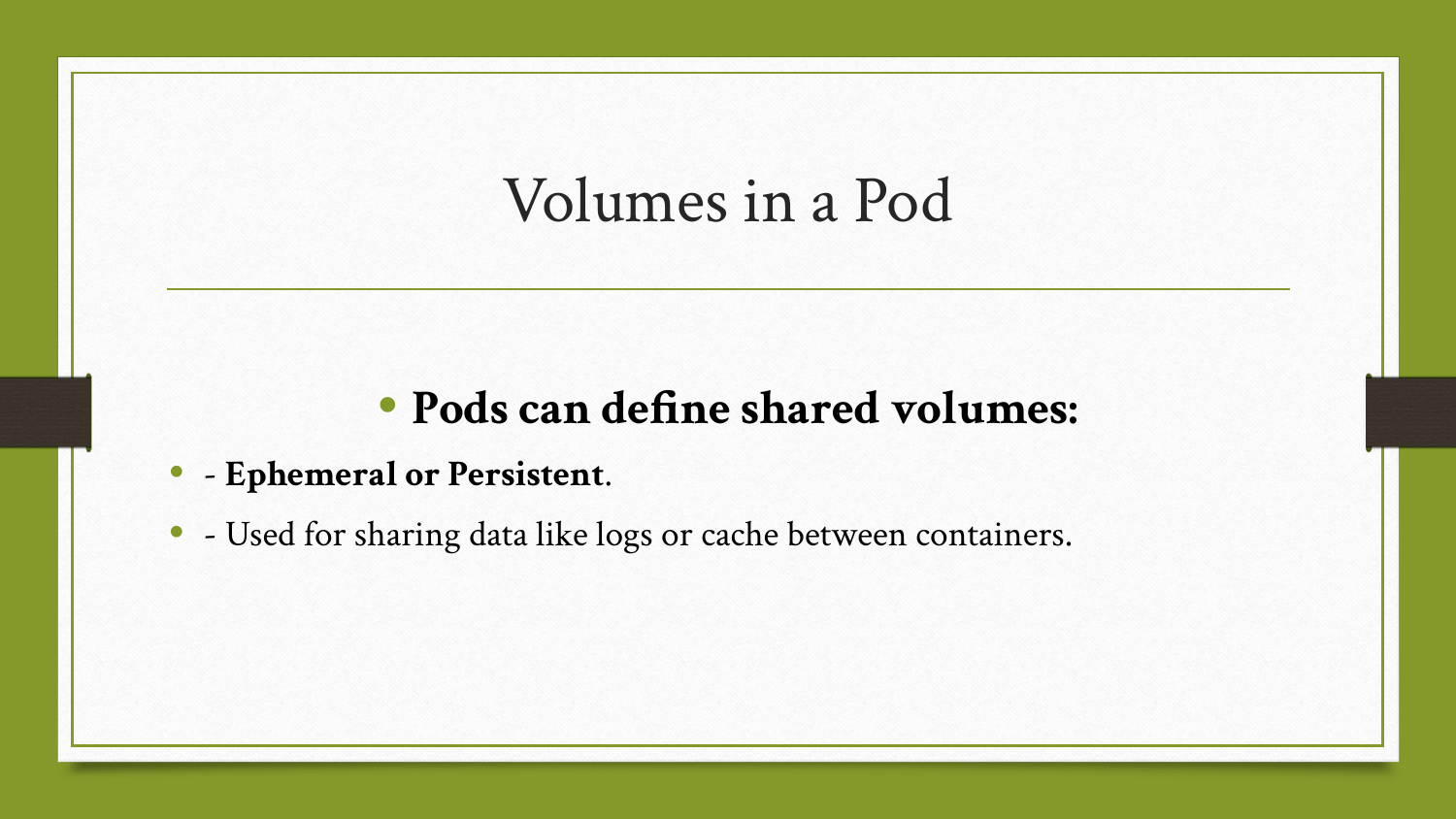

# Volumes in a Pod

Pods can define shared volumes:
- Ephemeral or Persistent.
- Used for sharing data like logs or cache between containers.